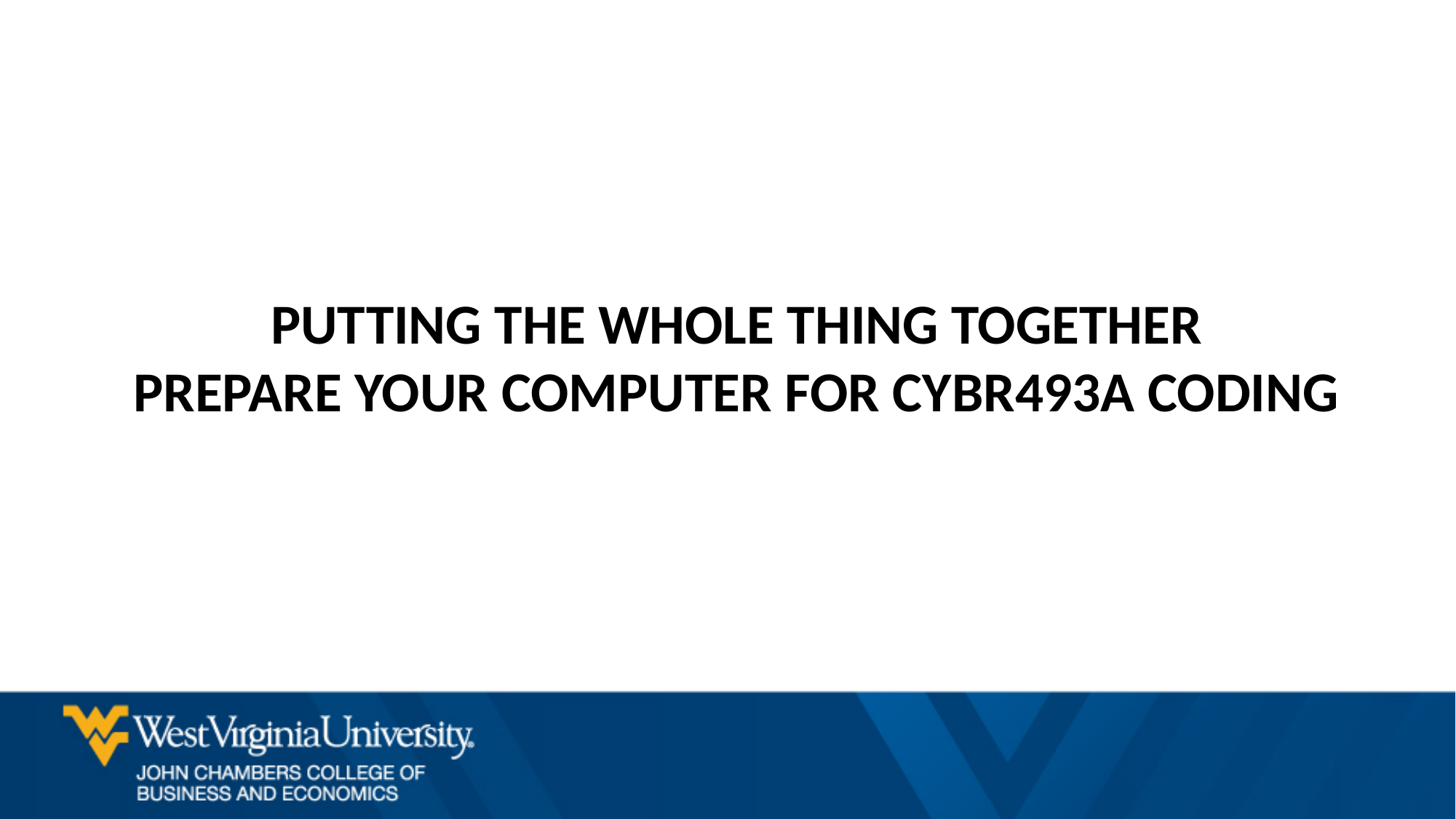

# Putting the whole thing together prepare your computer for Cybr493A coding